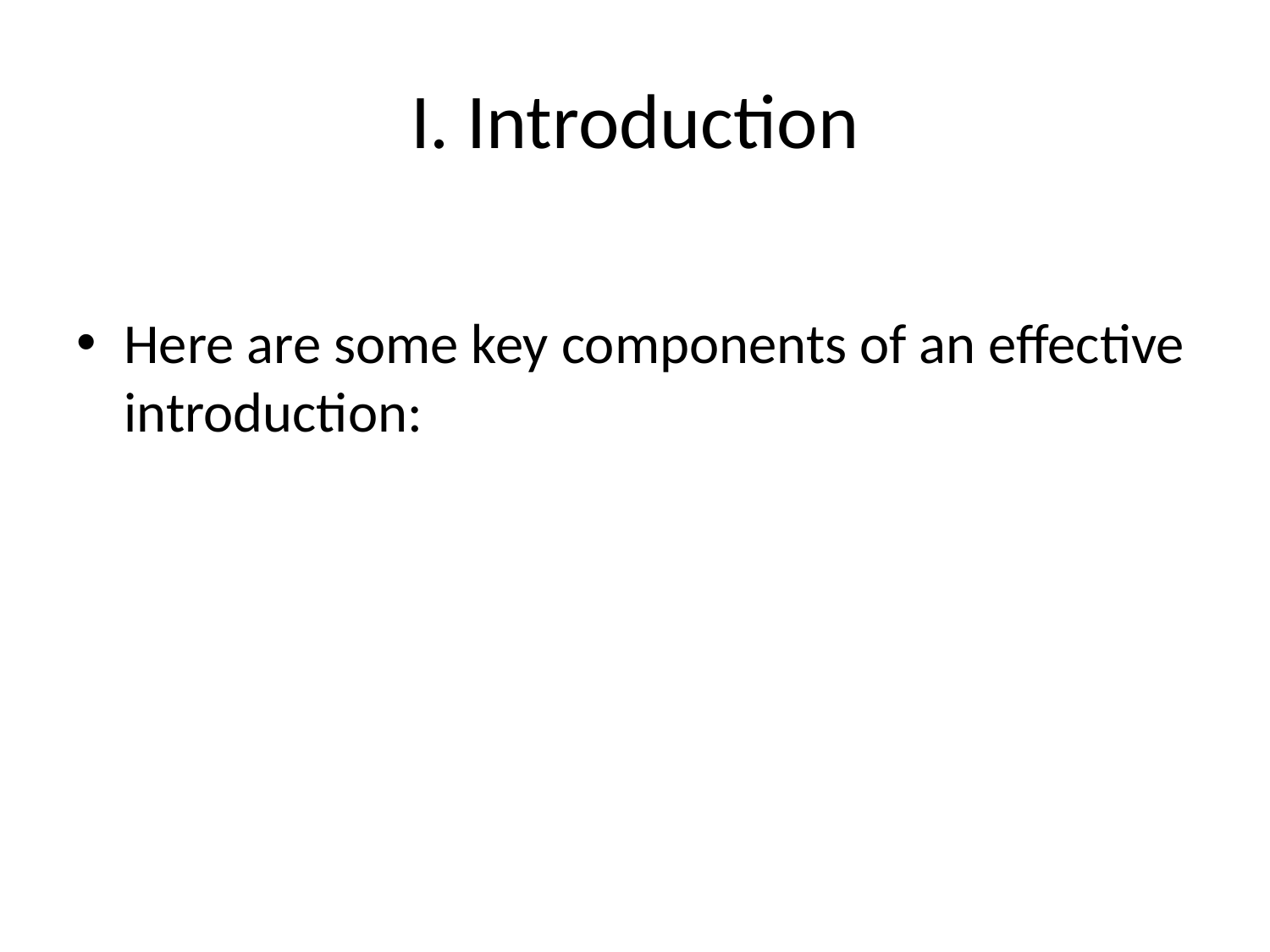

# I. Introduction

Here are some key components of an effective introduction: